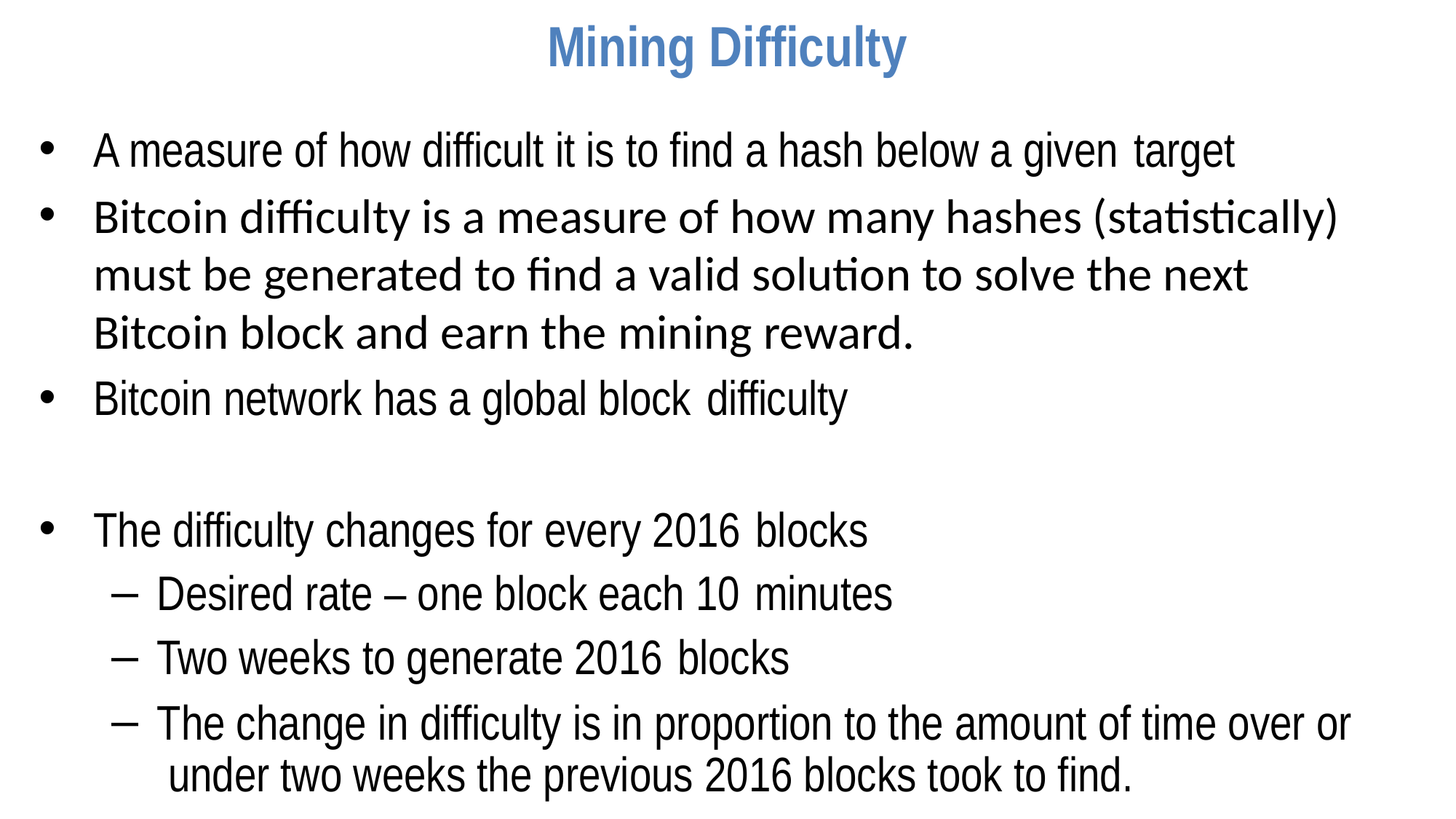

# Mining Difficulty
A measure of how difficult it is to find a hash below a given target
Bitcoin difficulty is a measure of how many hashes (statistically) must be generated to find a valid solution to solve the next Bitcoin block and earn the mining reward.
Bitcoin network has a global block difficulty

The difficulty changes for every 2016 blocks
Desired rate – one block each 10 minutes
Two weeks to generate 2016 blocks
The change in difficulty is in proportion to the amount of time over or  under two weeks the previous 2016 blocks took to find.